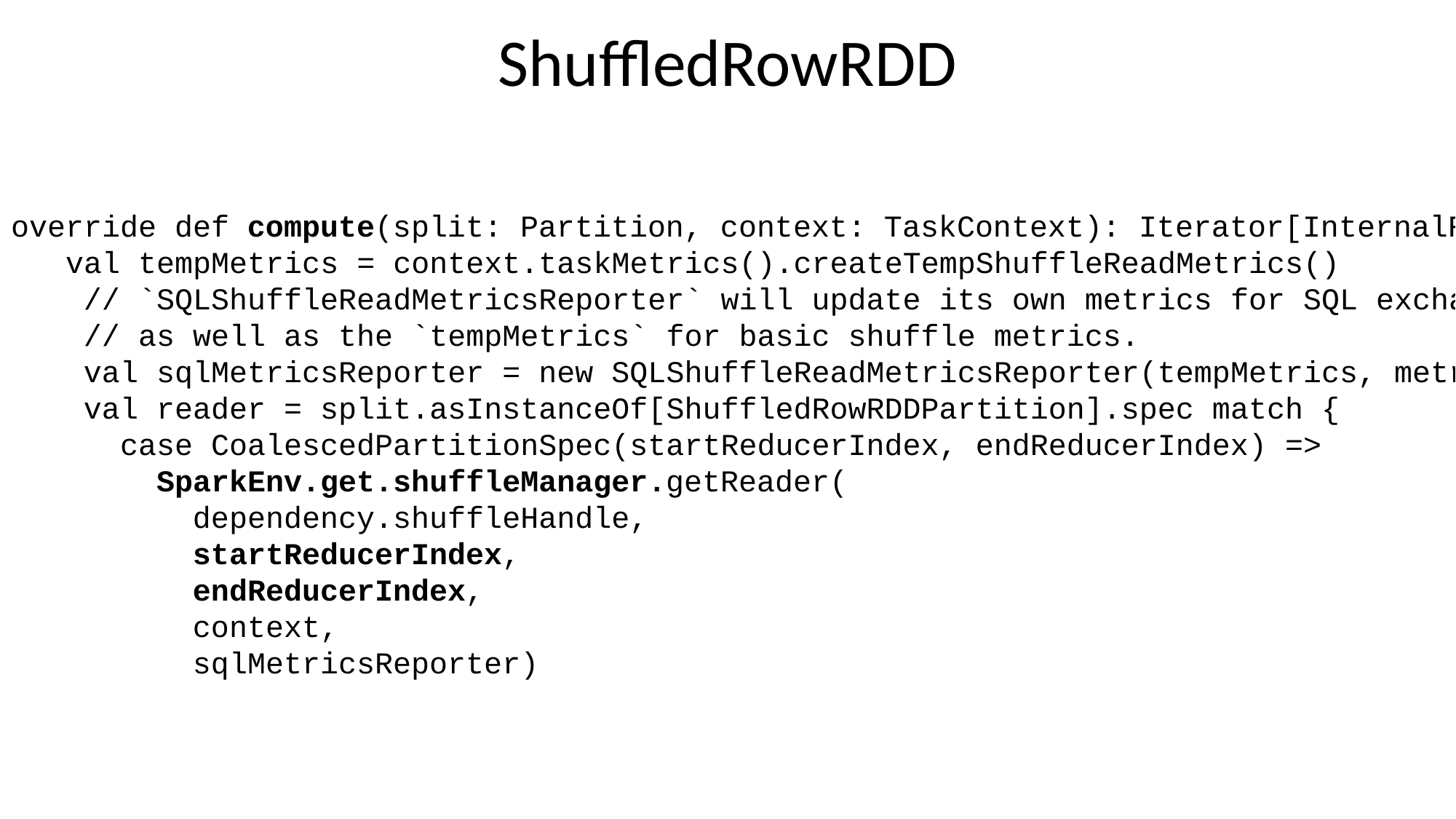

# ShuffledRowRDD
override def compute(split: Partition, context: TaskContext): Iterator[InternalRow] = {
   val tempMetrics = context.taskMetrics().createTempShuffleReadMetrics()
    // `SQLShuffleReadMetricsReporter` will update its own metrics for SQL exchange operator,
    // as well as the `tempMetrics` for basic shuffle metrics.
    val sqlMetricsReporter = new SQLShuffleReadMetricsReporter(tempMetrics, metrics)
    val reader = split.asInstanceOf[ShuffledRowRDDPartition].spec match {
      case CoalescedPartitionSpec(startReducerIndex, endReducerIndex) =>
        SparkEnv.get.shuffleManager.getReader(
          dependency.shuffleHandle,
          startReducerIndex,
          endReducerIndex,
          context,
          sqlMetricsReporter)